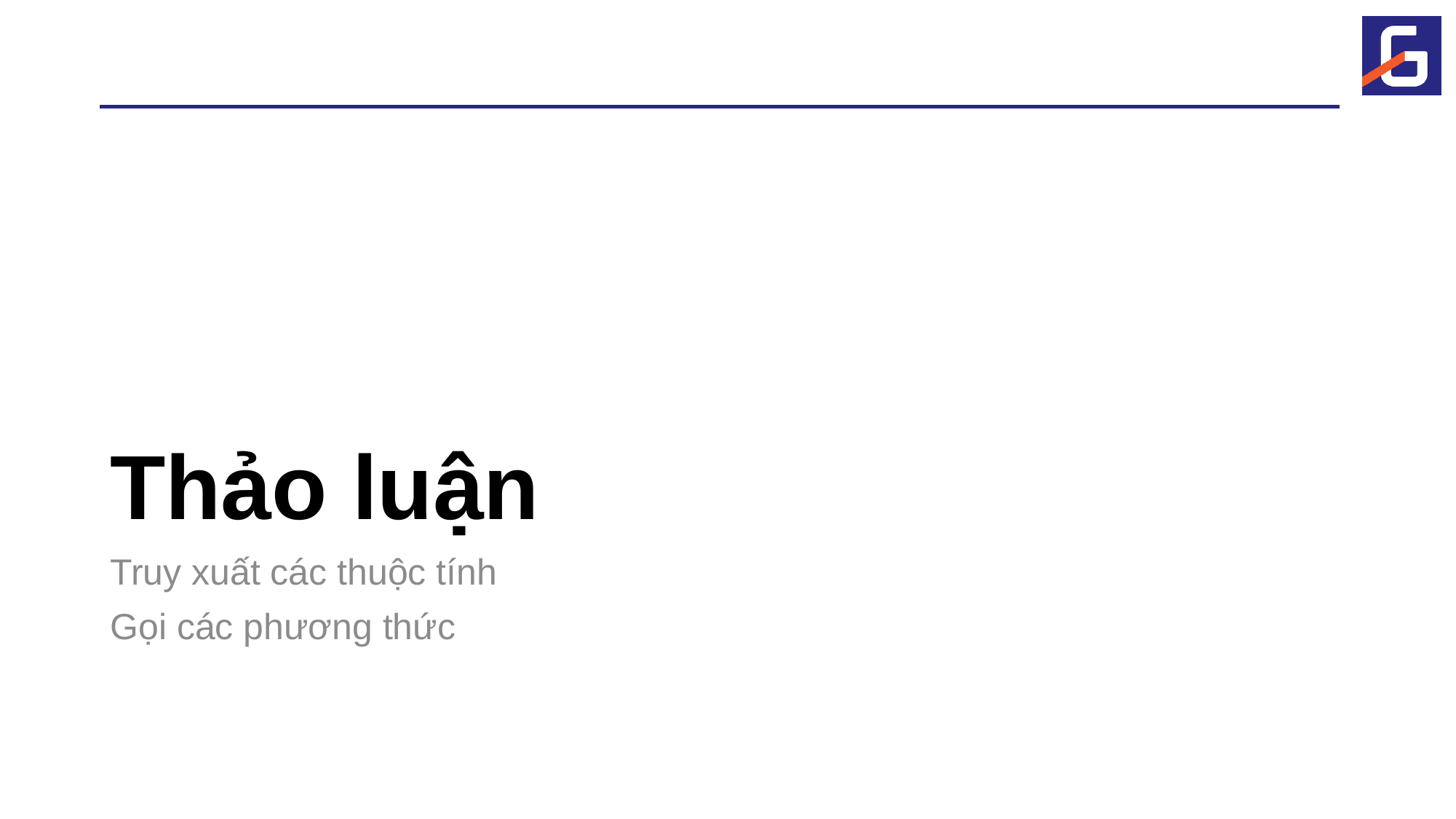

# Thảo luận
Truy xuất các thuộc tính
Gọi các phương thức